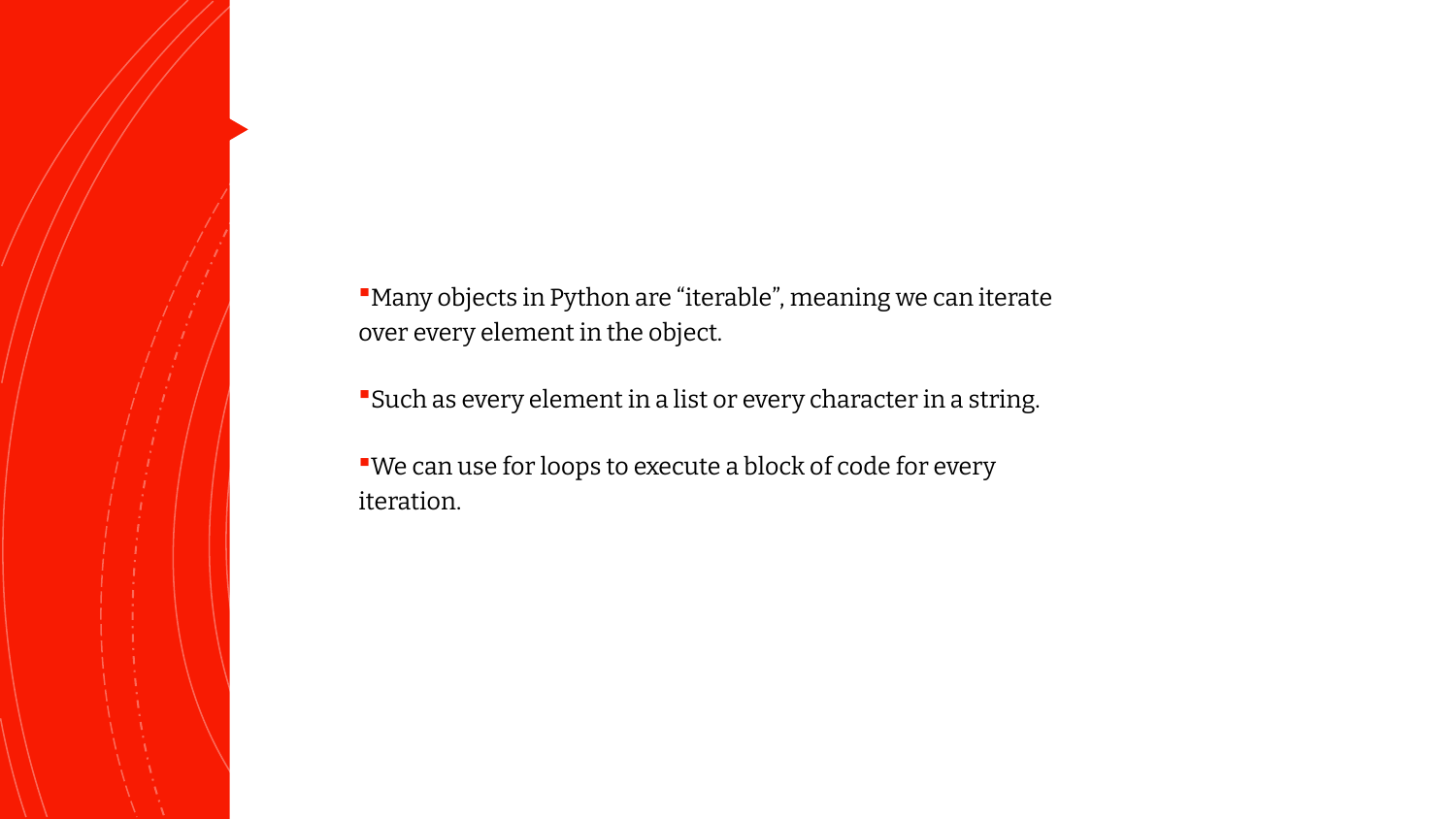

#

Many objects in Python are “iterable”, meaning we can iterate over every element in the object.
Such as every element in a list or every character in a string.
We can use for loops to execute a block of code for every iteration.